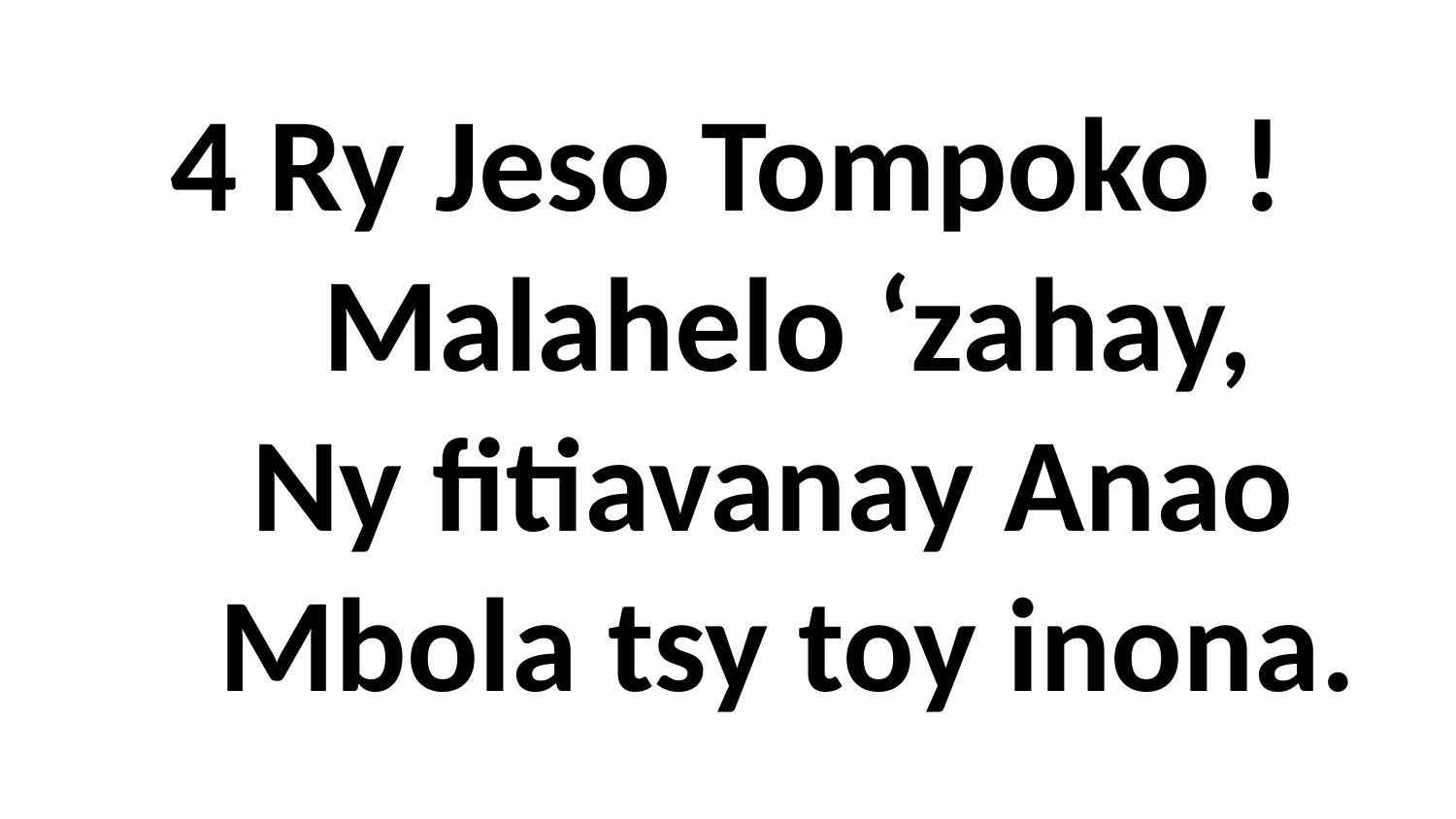

# 4 Ry Jeso Tompoko ! Malahelo ‘zahay, Ny fitiavanay Anao Mbola tsy toy inona.